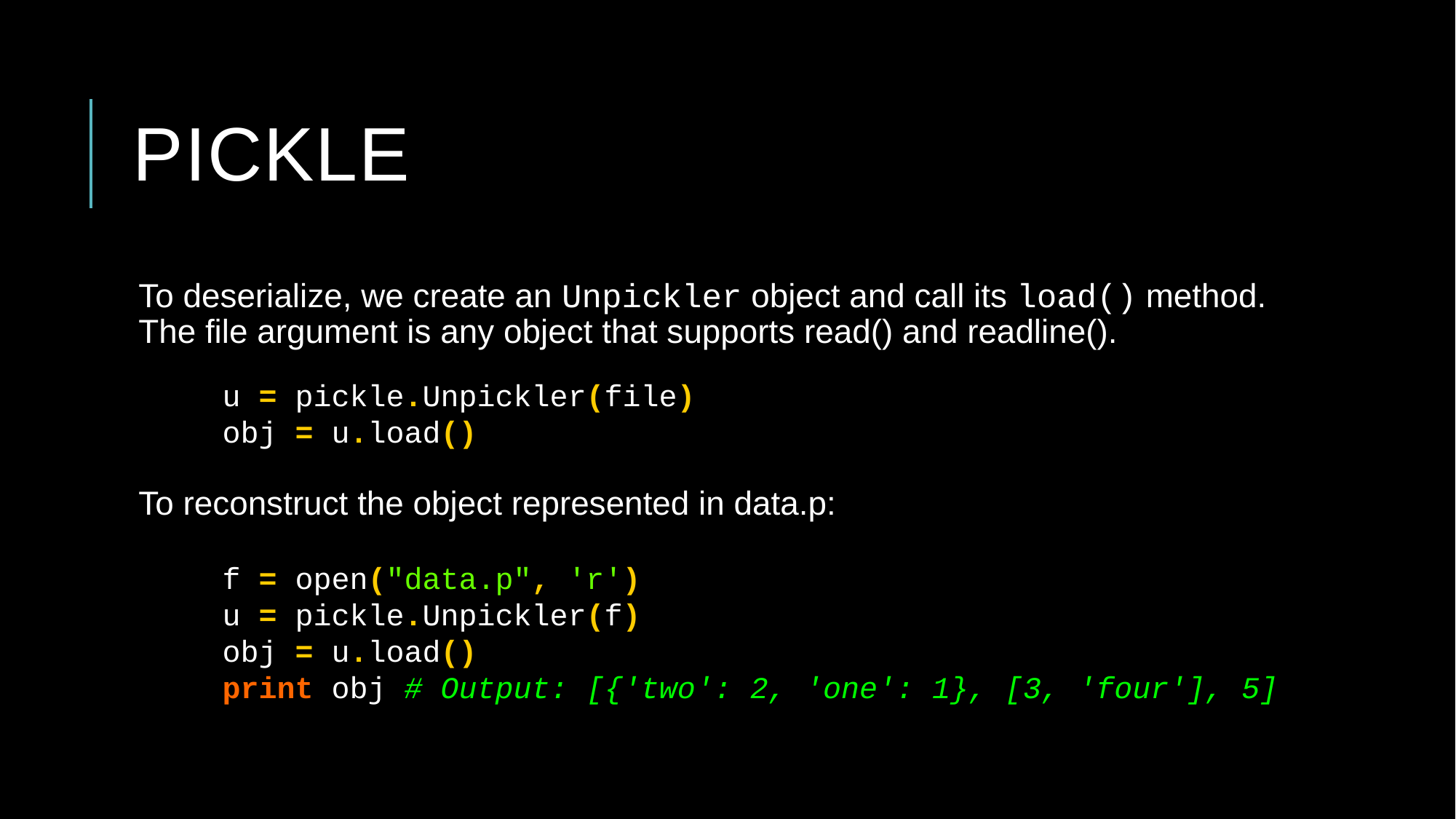

# pickle
To deserialize, we create an Unpickler object and call its load() method. The file argument is any object that supports read() and readline().

To reconstruct the object represented in data.p:
u = pickle.Unpickler(file)
obj = u.load()
f = open("data.p", 'r')
u = pickle.Unpickler(f)
obj = u.load()
print obj # Output: [{'two': 2, 'one': 1}, [3, 'four'], 5]